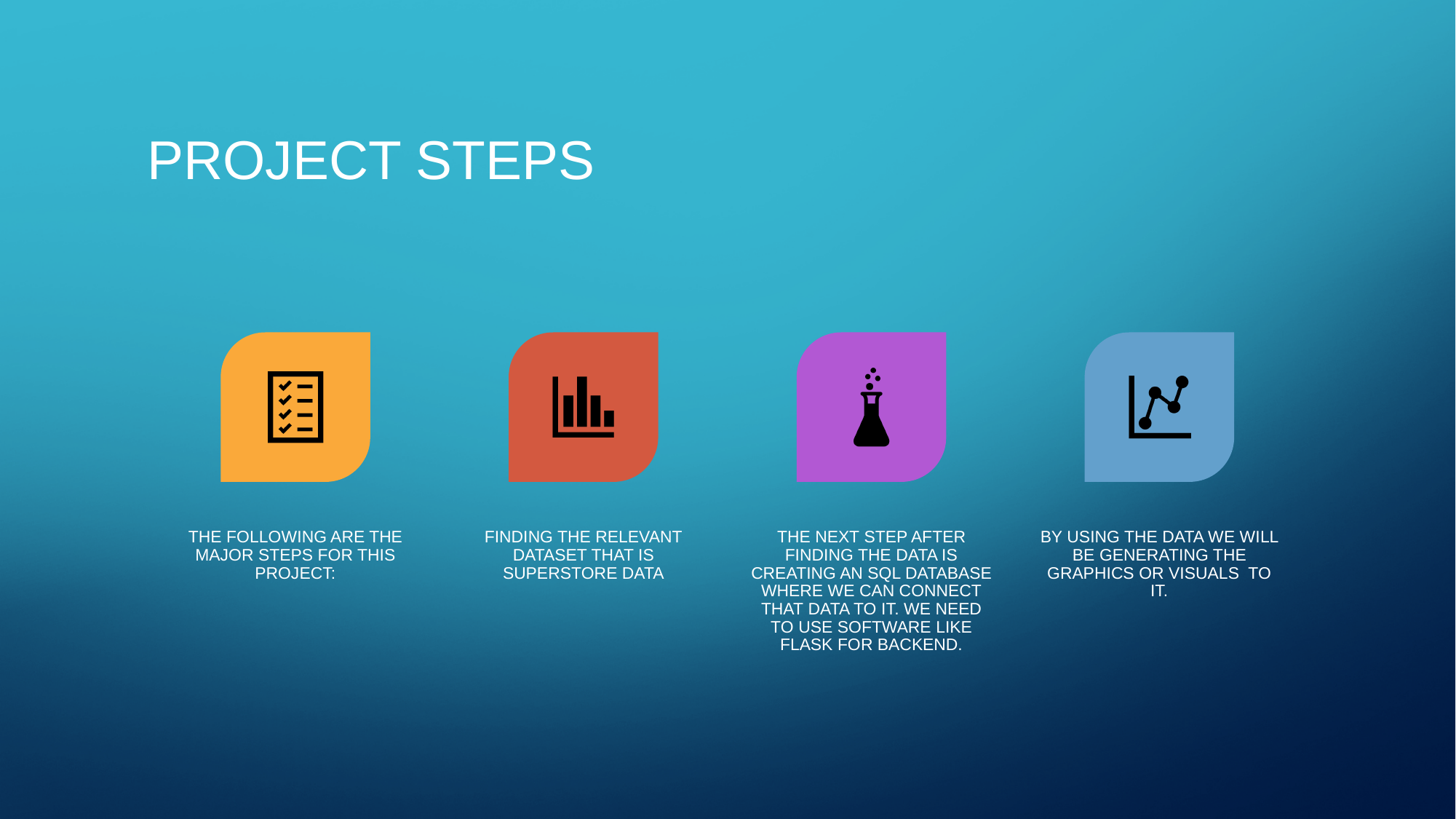

# Project STEPS
The following are the major steps for this project:
Finding the relevant dataset that is superstore data
The next step after finding the data is creating an SQL database where we can connect that data to it. We need to use software like flask for backend.
By using the data we will be generating the graphics or visuals  to it.